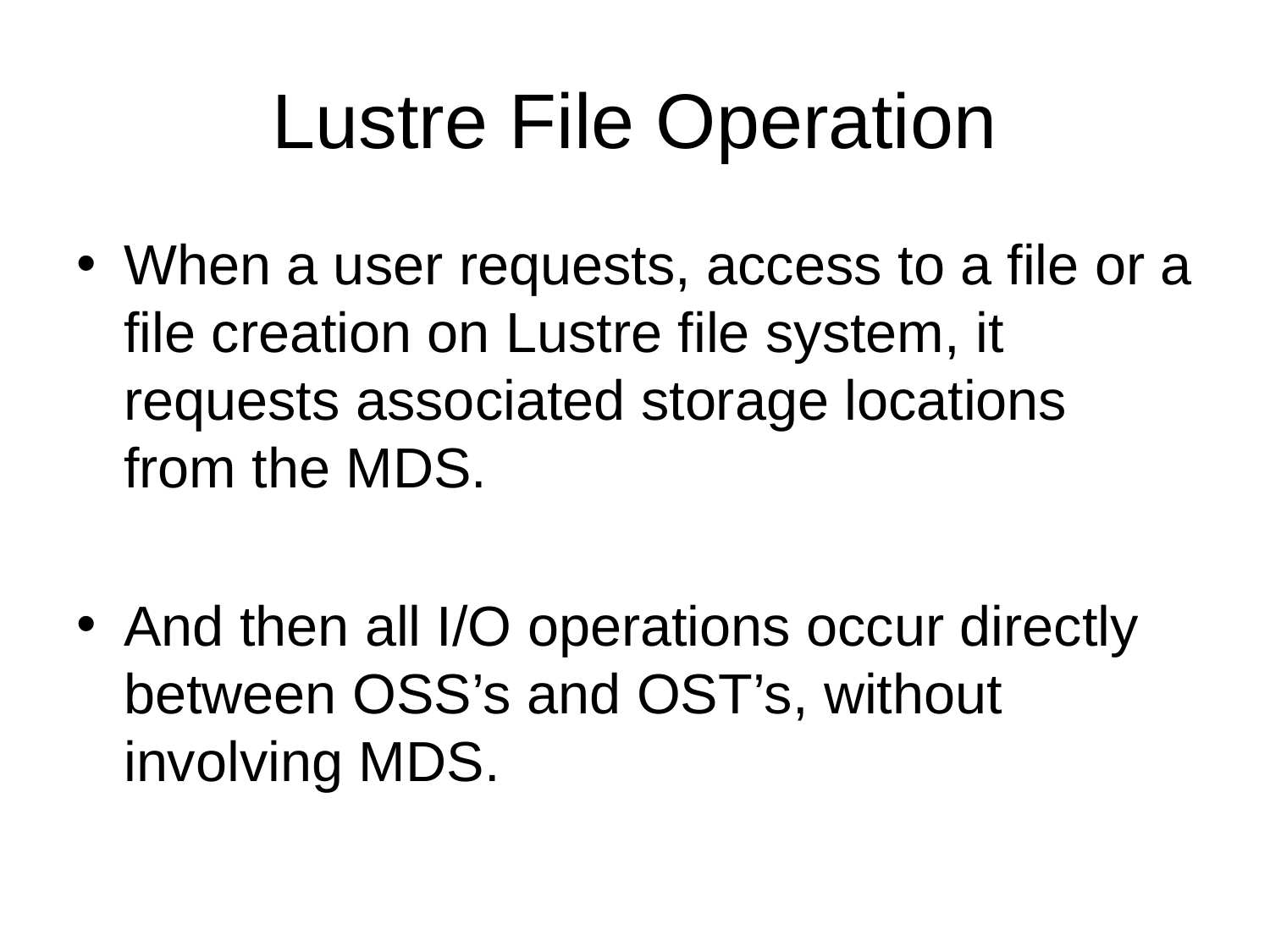

# Lustre File Operation
When a user requests, access to a file or a file creation on Lustre file system, it requests associated storage locations from the MDS.

And then all I/O operations occur directly between OSS’s and OST’s, without involving MDS.